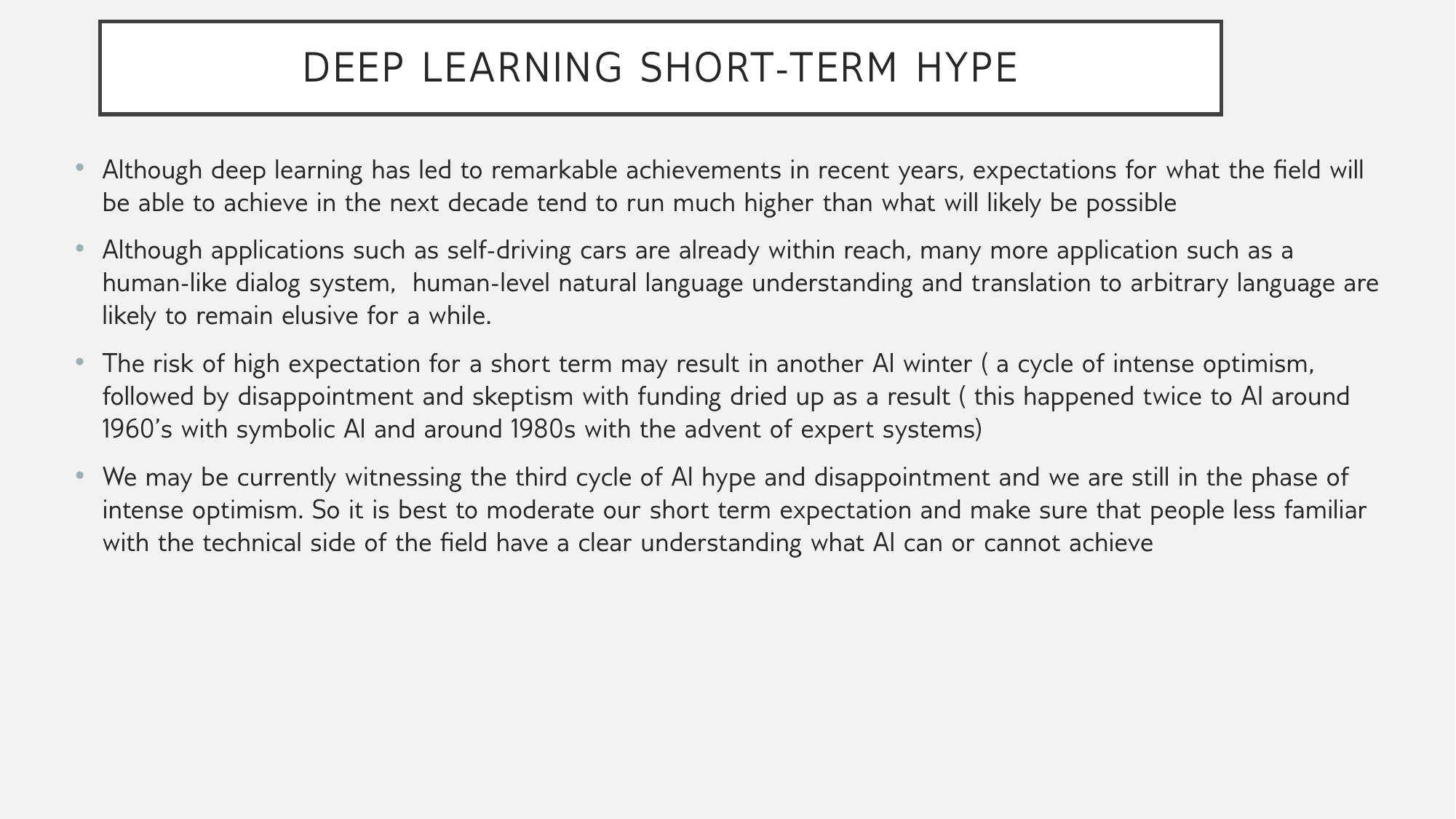

# Deep Learning Short-term Hype
Although deep learning has led to remarkable achievements in recent years, expectations for what the field will be able to achieve in the next decade tend to run much higher than what will likely be possible
Although applications such as self-driving cars are already within reach, many more application such as a human-like dialog system,  human-level natural language understanding and translation to arbitrary language are likely to remain elusive for a while.
The risk of high expectation for a short term may result in another AI winter ( a cycle of intense optimism, followed by disappointment and skeptism with funding dried up as a result ( this happened twice to AI around 1960’s with symbolic AI and around 1980s with the advent of expert systems)
We may be currently witnessing the third cycle of AI hype and disappointment and we are still in the phase of intense optimism. So it is best to moderate our short term expectation and make sure that people less familiar with the technical side of the field have a clear understanding what AI can or cannot achieve